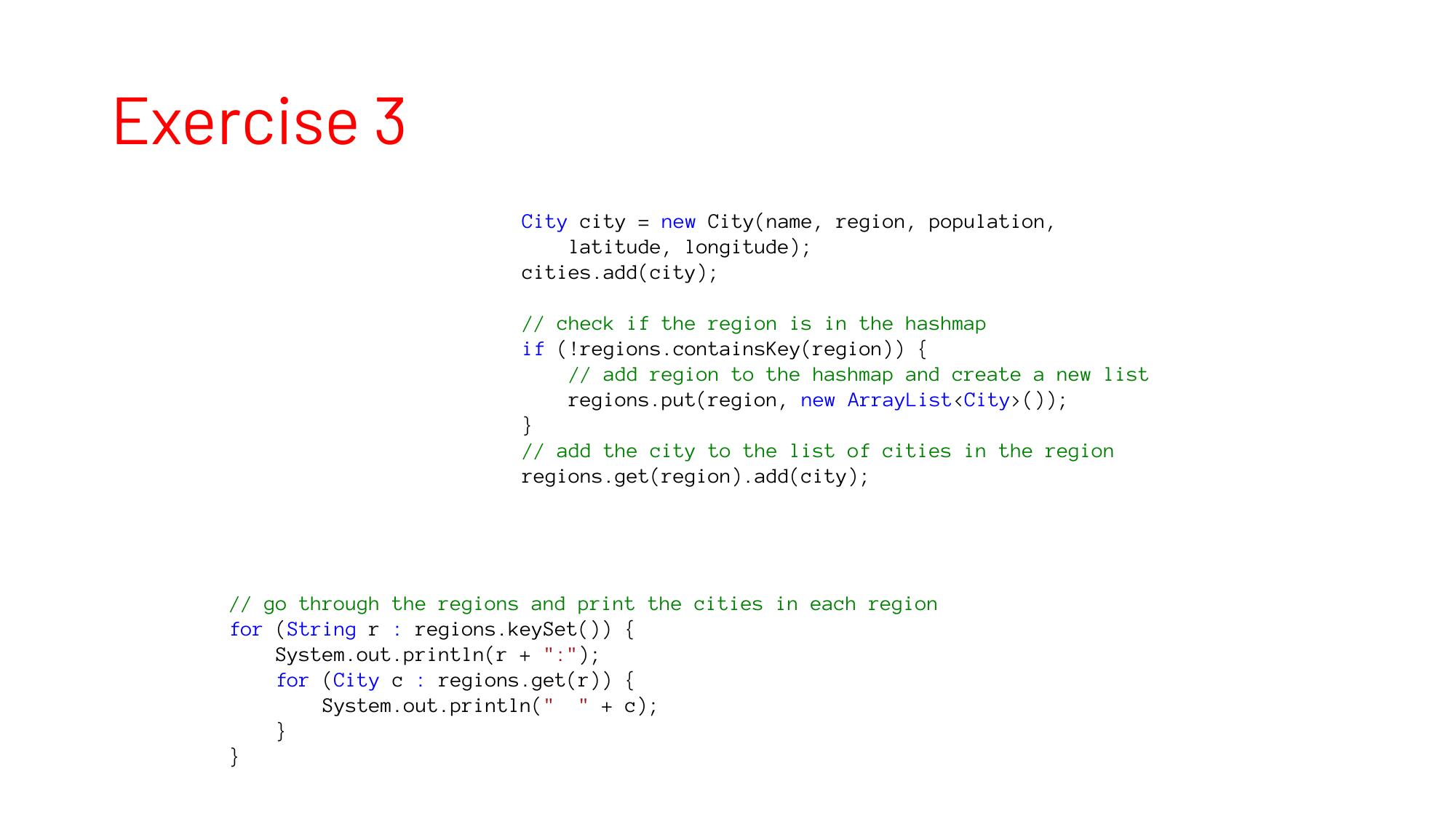

# Exercise 3
                City city = new City(name, region, population,
                    latitude, longitude);
                cities.add(city);
                // check if the region is in the hashmap
                if (!regions.containsKey(region)) {
                    // add region to the hashmap and create a new list
                    regions.put(region, new ArrayList<City>());
                }
                // add the city to the list of cities in the region
                regions.get(region).add(city);
            // go through the regions and print the cities in each region
            for (String r : regions.keySet()) {
                System.out.println(r + ":");
                for (City c : regions.get(r)) {
                    System.out.println("  " + c);
                }
            }